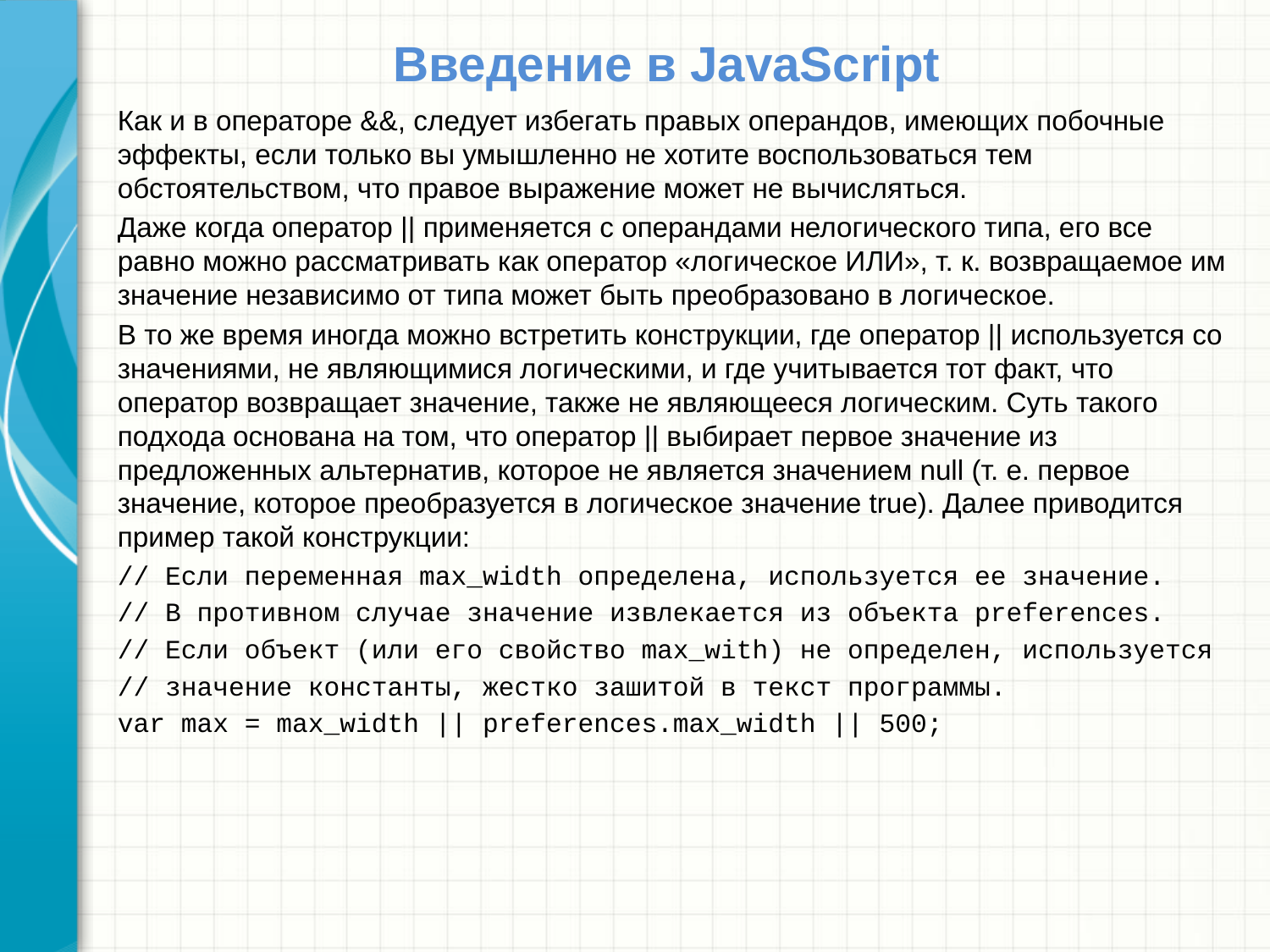

# Введение в JavaScript
Как и в операторе &&, следует избегать правых операндов, имеющих побочные эффекты, если только вы умышленно не хотите воспользоваться тем обстоятельством, что правое выражение может не вычисляться.
Даже когда оператор || применяется с операндами нелогического типа, его все равно можно рассматривать как оператор «логическое ИЛИ», т. к. возвращаемое им значение независимо от типа может быть преобразовано в логическое.
В то же время иногда можно встретить конструкции, где оператор || используется со значениями, не являющимися логическими, и где учитывается тот факт, что оператор возвращает значение, также не являющееся логическим. Суть такого подхода основана на том, что оператор || выбирает первое значение из предложенных альтернатив, которое не является значением null (т. е. первое значение, которое преобразуется в логическое значение true). Далее приводится пример такой конструкции:
// Если переменная max_width определена, используется ее значение.
// В противном случае значение извлекается из объекта preferences.
// Если объект (или его свойство max_with) не определен, используется
// значение константы, жестко зашитой в текст программы.
var max = max_width || preferences.max_width || 500;